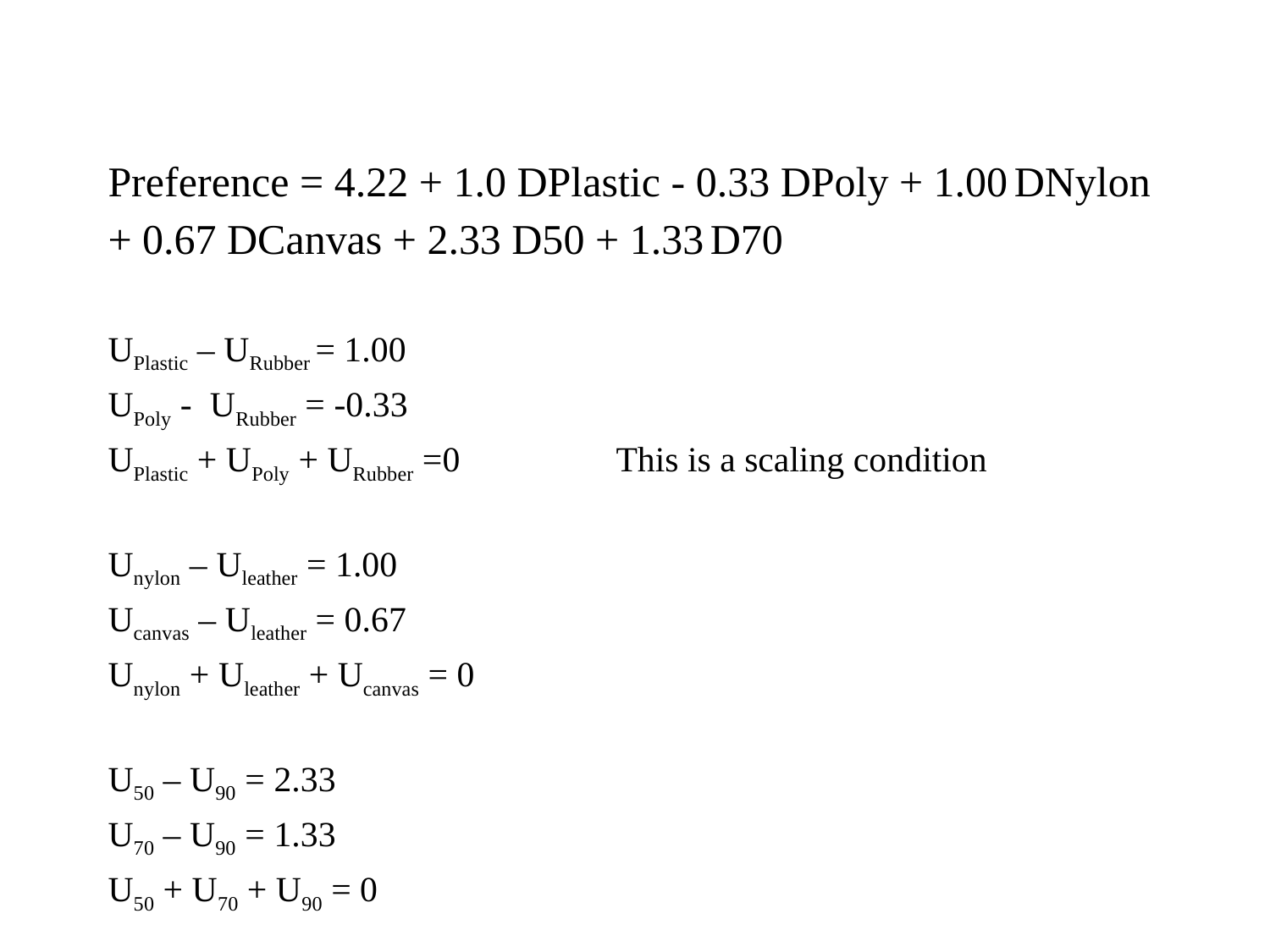

Preference = 4.22 + 1.0 DPlastic - 0.33 DPoly + 1.00 DNylon + 0.67 DCanvas + 2.33 D50 + 1.33 D70

UPlastic – URubber = 1.00
UPoly -  URubber = -0.33
UPlastic + UPoly + URubber =0 		This is a scaling condition

Unylon – Uleather = 1.00
Ucanvas – Uleather = 0.67
Unylon + Uleather + Ucanvas = 0

U50 – U90 = 2.33
U70 – U90 = 1.33
U50 + U70 + U90 = 0